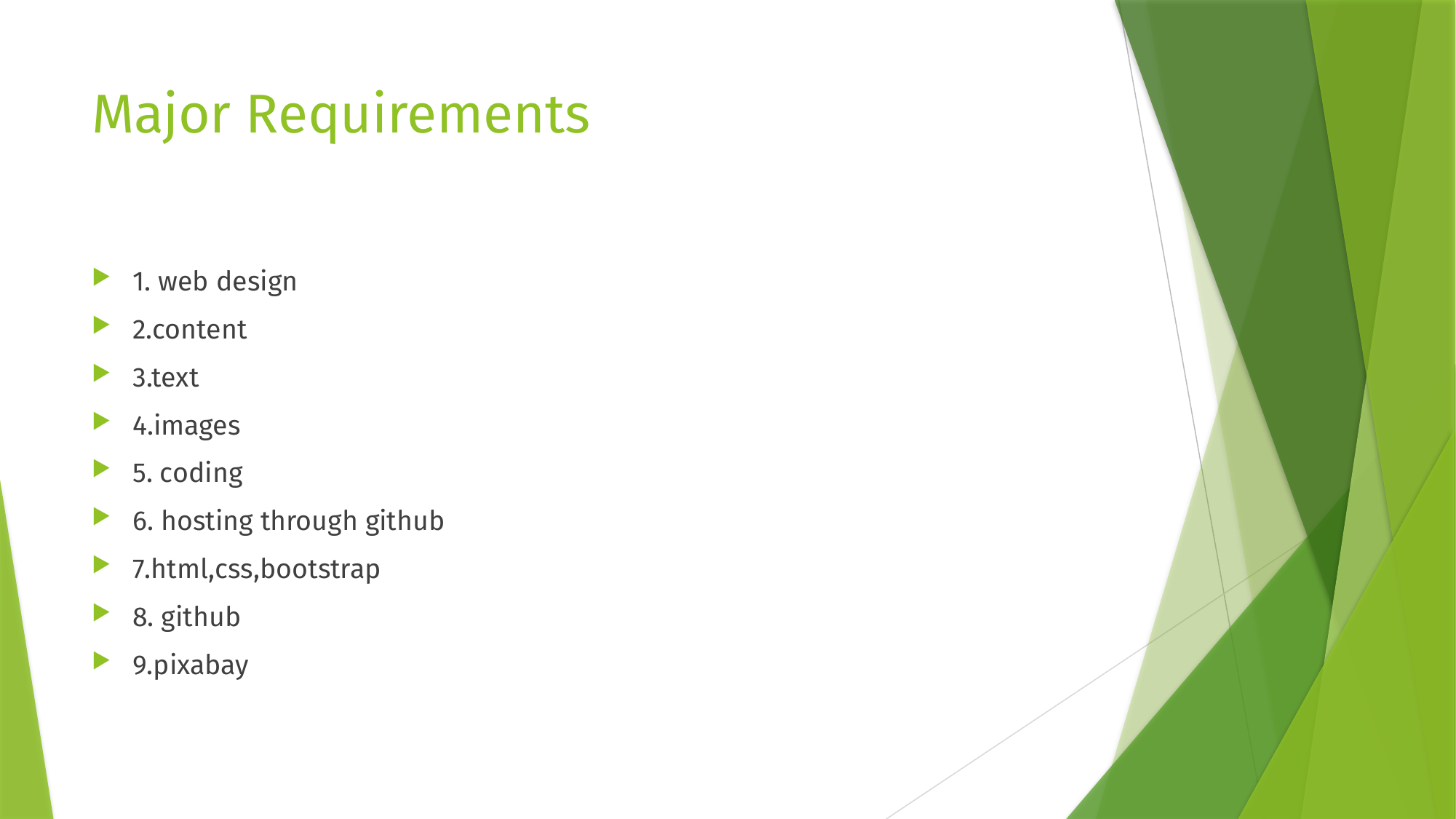

# Major Requirements
1. web design
2.content
3.text
4.images
5. coding
6. hosting through github
7.html,css,bootstrap
8. github
9.pixabay